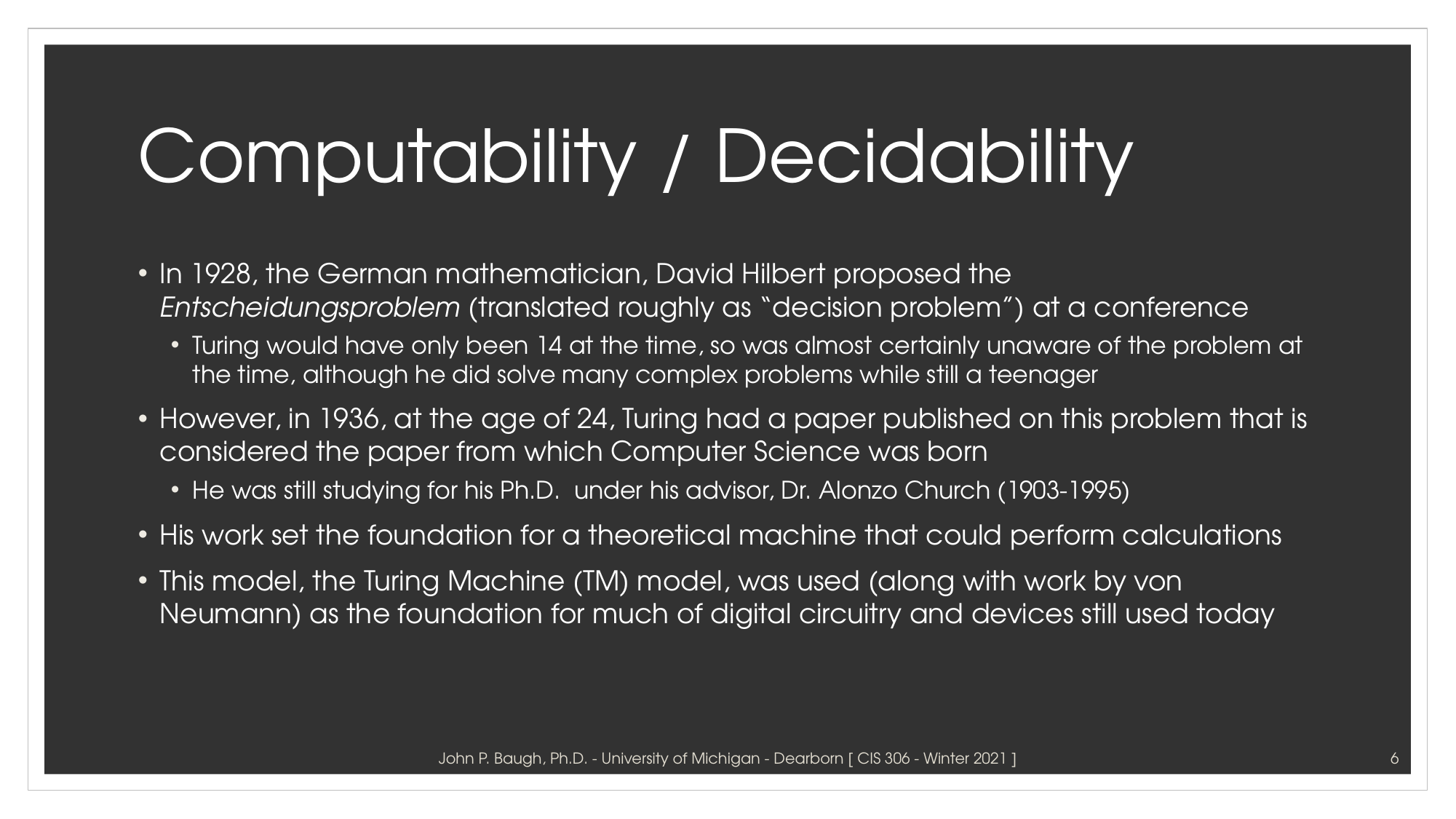

# Computability / Decidability
In 1928, the German mathematician, David Hilbert proposed the Entscheidungsproblem (translated roughly as “decision problem”) at a conference
Turing would have only been 14 at the time, so was almost certainly unaware of the problem at the time, although he did solve many complex problems while still a teenager
However, in 1936, at the age of 24, Turing had a paper published on this problem that is considered the paper from which Computer Science was born
He was still studying for his Ph.D.  under his advisor, Dr. Alonzo Church (1903-1995)
His work set the foundation for a theoretical machine that could perform calculations
This model, the Turing Machine (TM) model, was used (along with work by von Neumann) as the foundation for much of digital circuitry and devices still used today
John P. Baugh, Ph.D. - University of Michigan - Dearborn [ CIS 306 - Winter 2021 ]
6